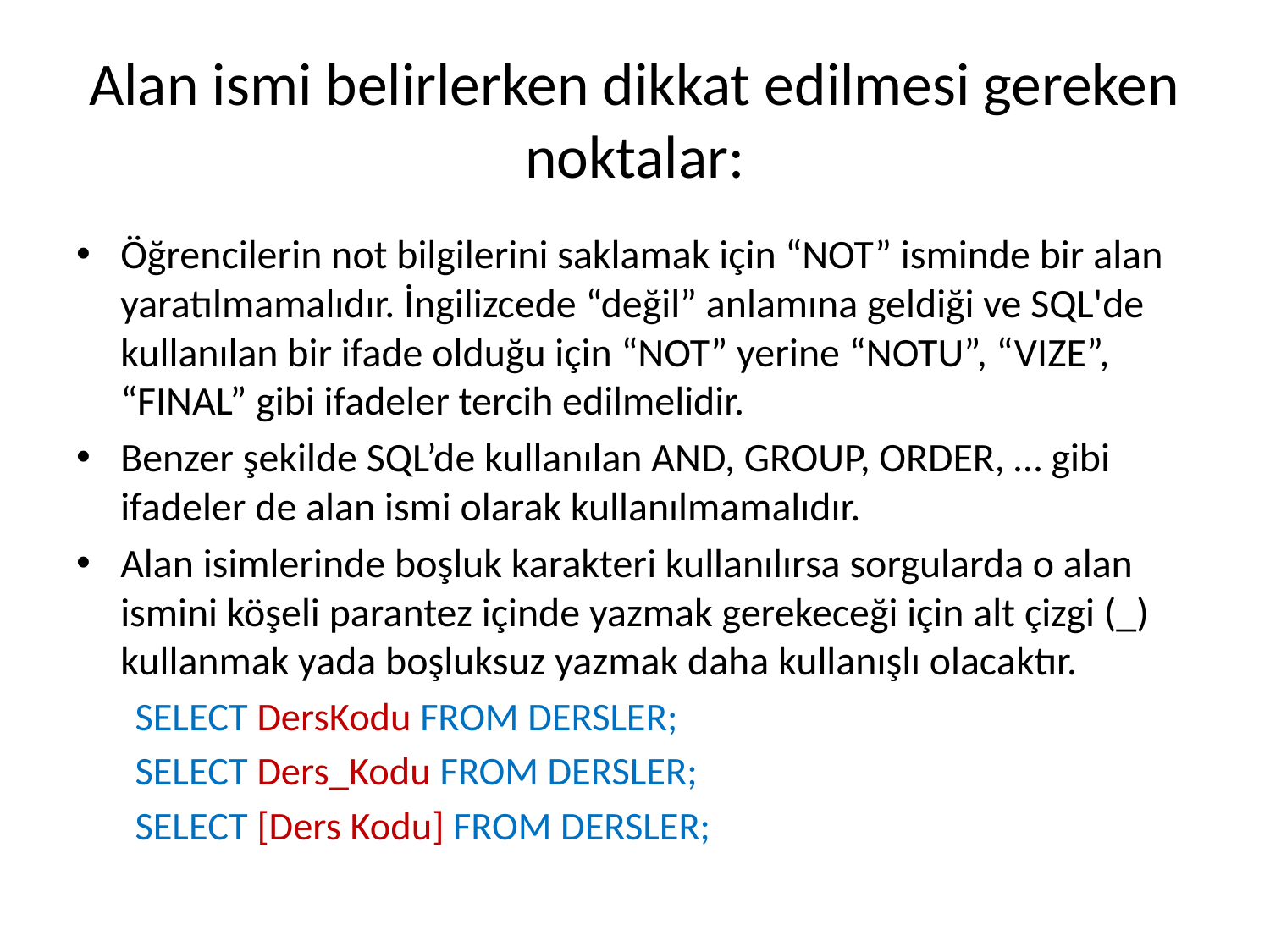

# Alan ismi belirlerken dikkat edilmesi gereken noktalar:
Öğrencilerin not bilgilerini saklamak için “NOT” isminde bir alan yaratılmamalıdır. İngilizcede “değil” anlamına geldiği ve SQL'de kullanılan bir ifade olduğu için “NOT” yerine “NOTU”, “VIZE”, “FINAL” gibi ifadeler tercih edilmelidir.
Benzer şekilde SQL’de kullanılan AND, GROUP, ORDER, … gibi ifadeler de alan ismi olarak kullanılmamalıdır.
Alan isimlerinde boşluk karakteri kullanılırsa sorgularda o alan ismini köşeli parantez içinde yazmak gerekeceği için alt çizgi (_) kullanmak yada boşluksuz yazmak daha kullanışlı olacaktır.
SELECT DersKodu FROM DERSLER;
SELECT Ders_Kodu FROM DERSLER;
SELECT [Ders Kodu] FROM DERSLER;